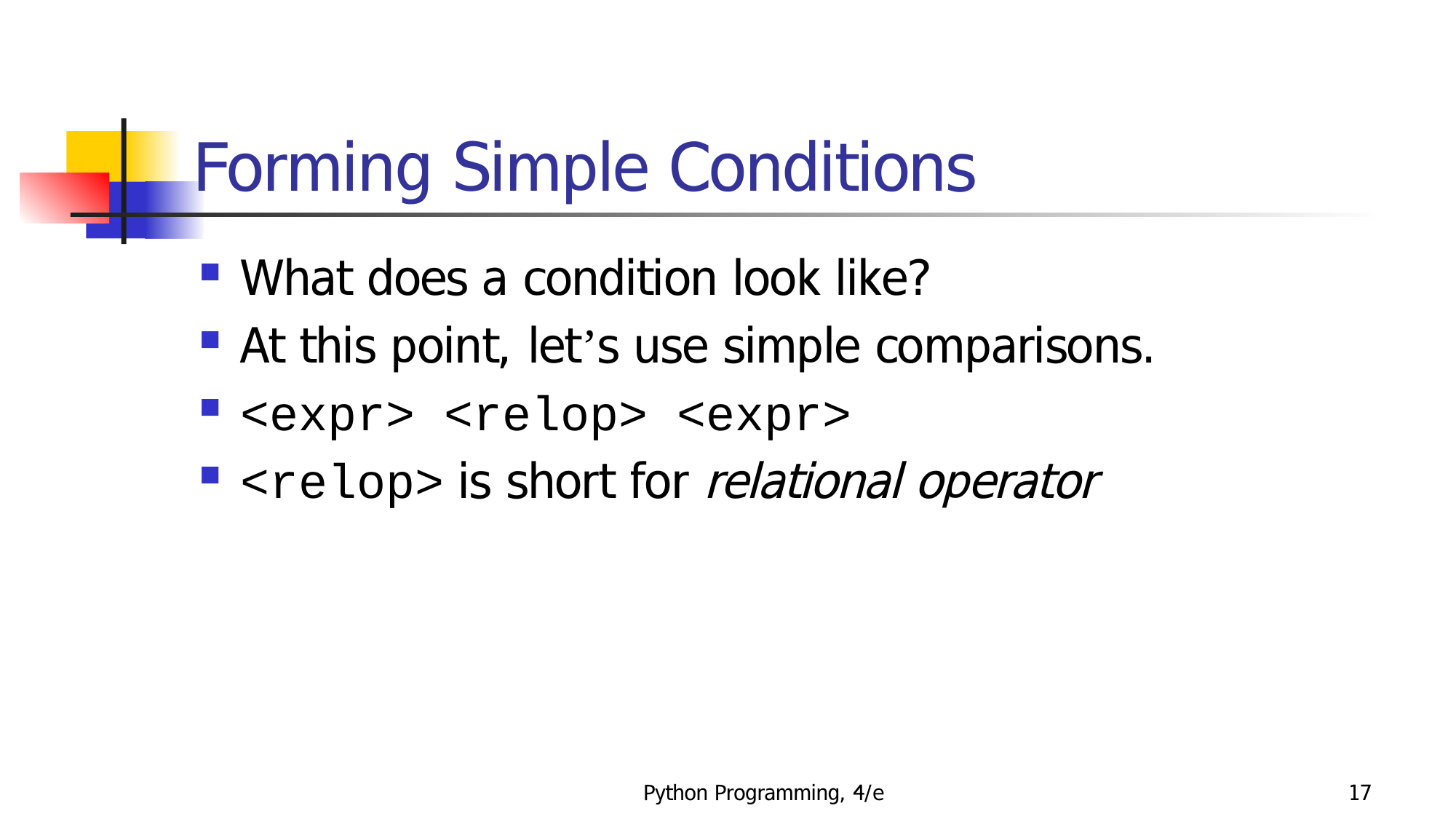

# Forming Simple Conditions
What does a condition look like?
At this point, let’s use simple comparisons.
<expr> <relop> <expr>
<relop> is short for relational operator
Python Programming, 4/e
17